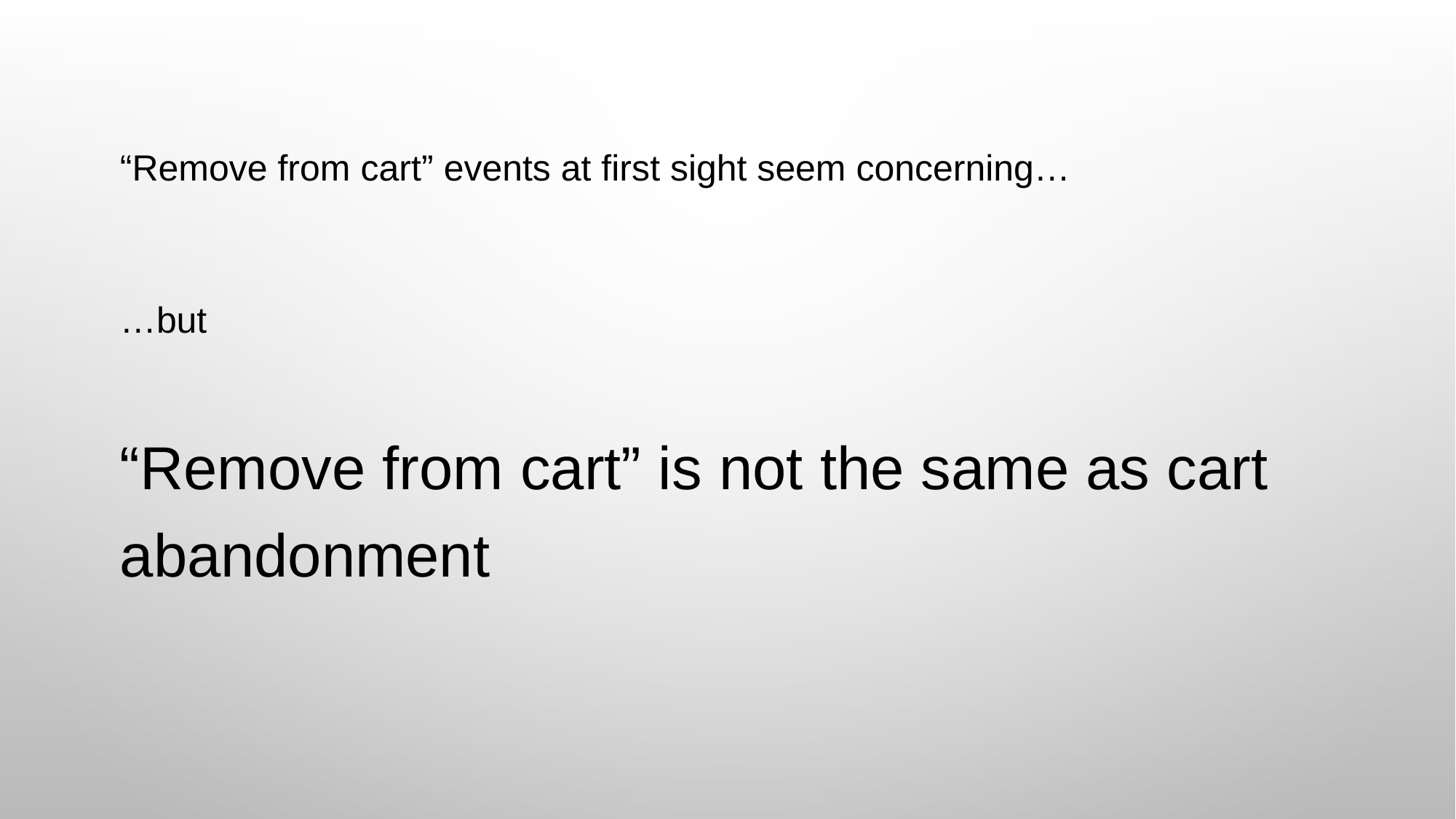

# “Remove from cart” events at first sight seem concerning…
…but

“Remove from cart” is not the same as cart abandonment